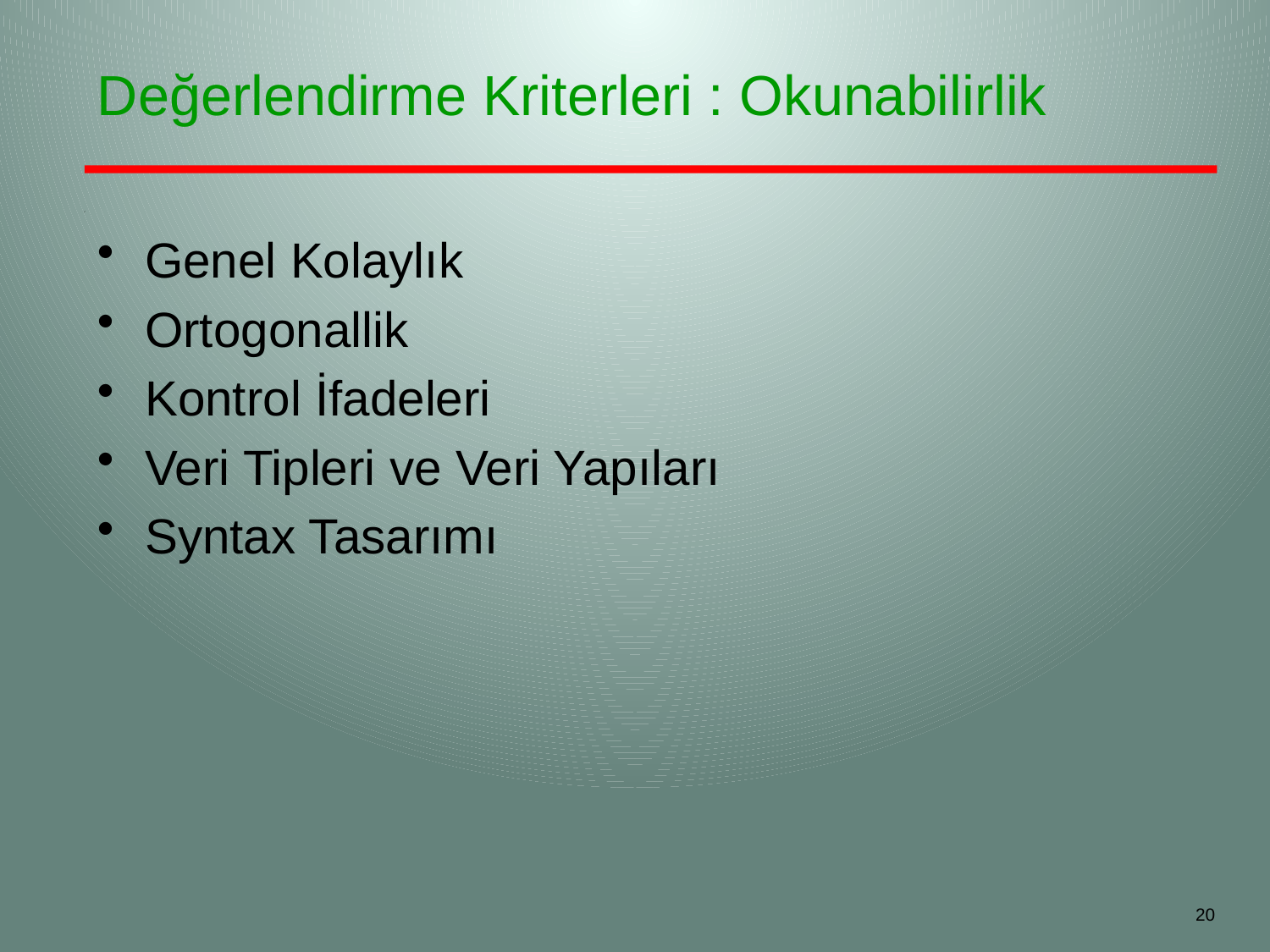

# Değerlendirme Kriterleri : Okunabilirlik
Genel Kolaylık
Ortogonallik
Kontrol İfadeleri
Veri Tipleri ve Veri Yapıları
Syntax Tasarımı

20